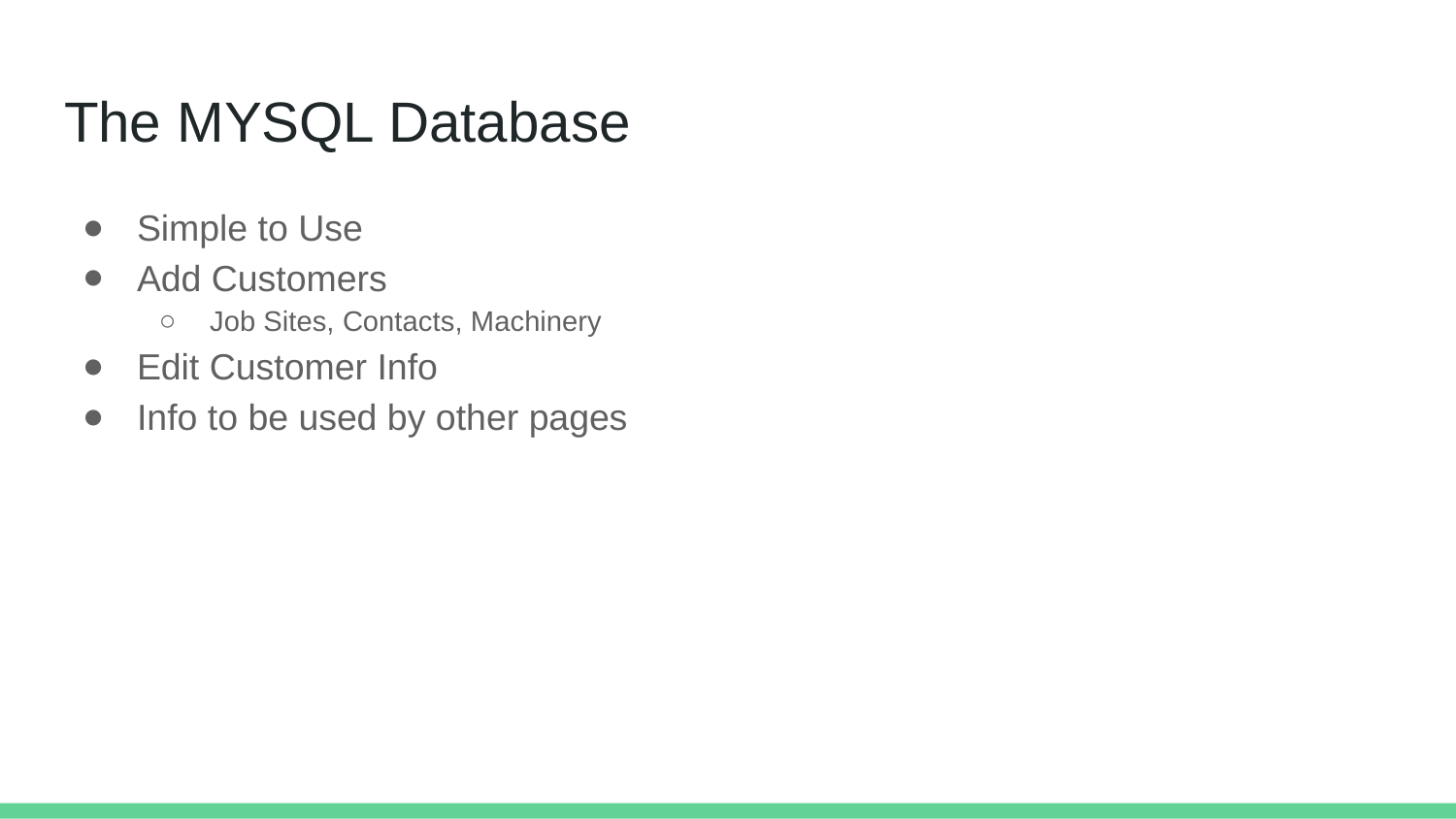

# The MYSQL Database
Simple to Use
Add Customers
Job Sites, Contacts, Machinery
Edit Customer Info
Info to be used by other pages